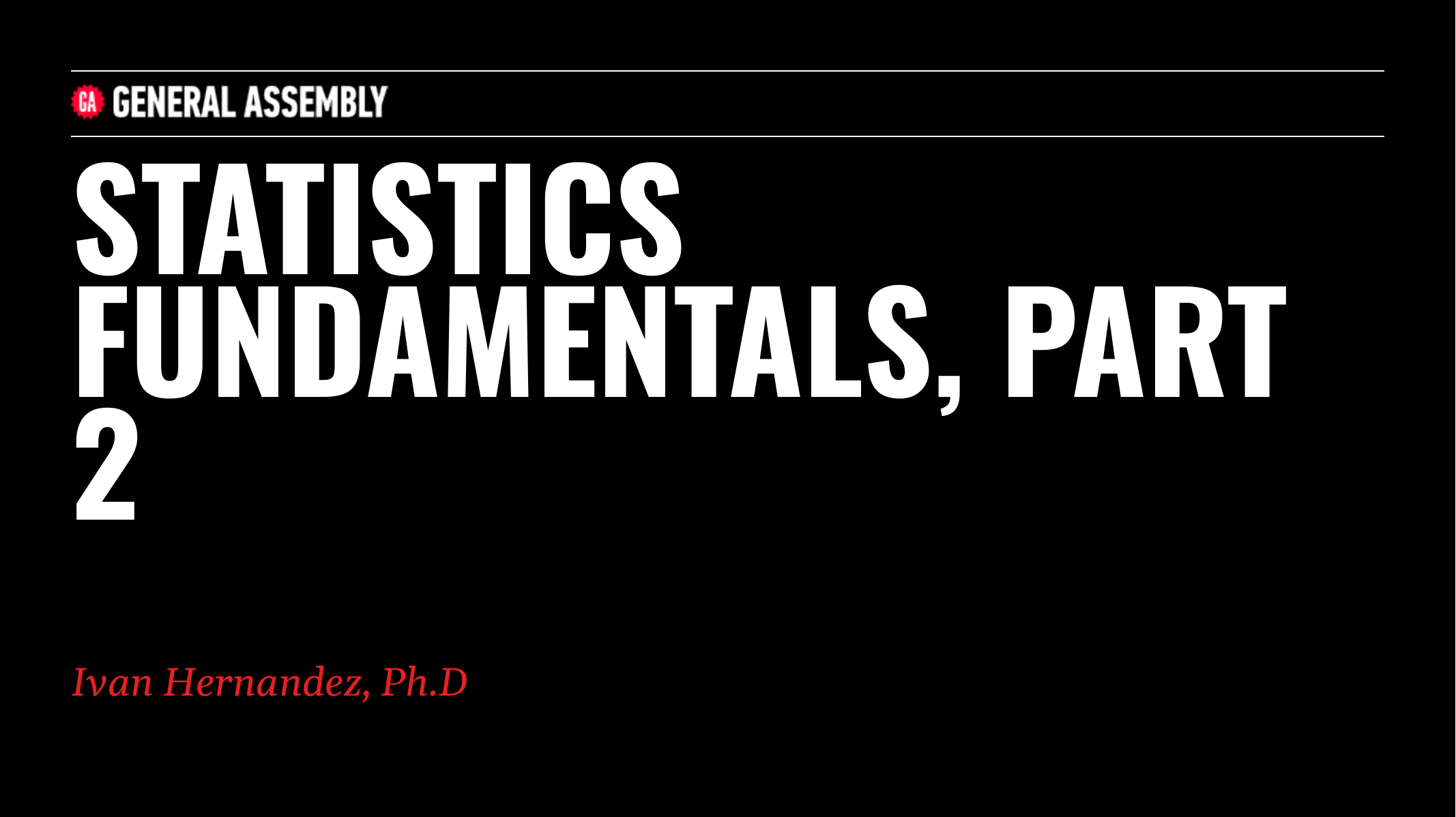

STATISTICS FUNDAMENTALS, PART 2
Ivan Hernandez, Ph.D